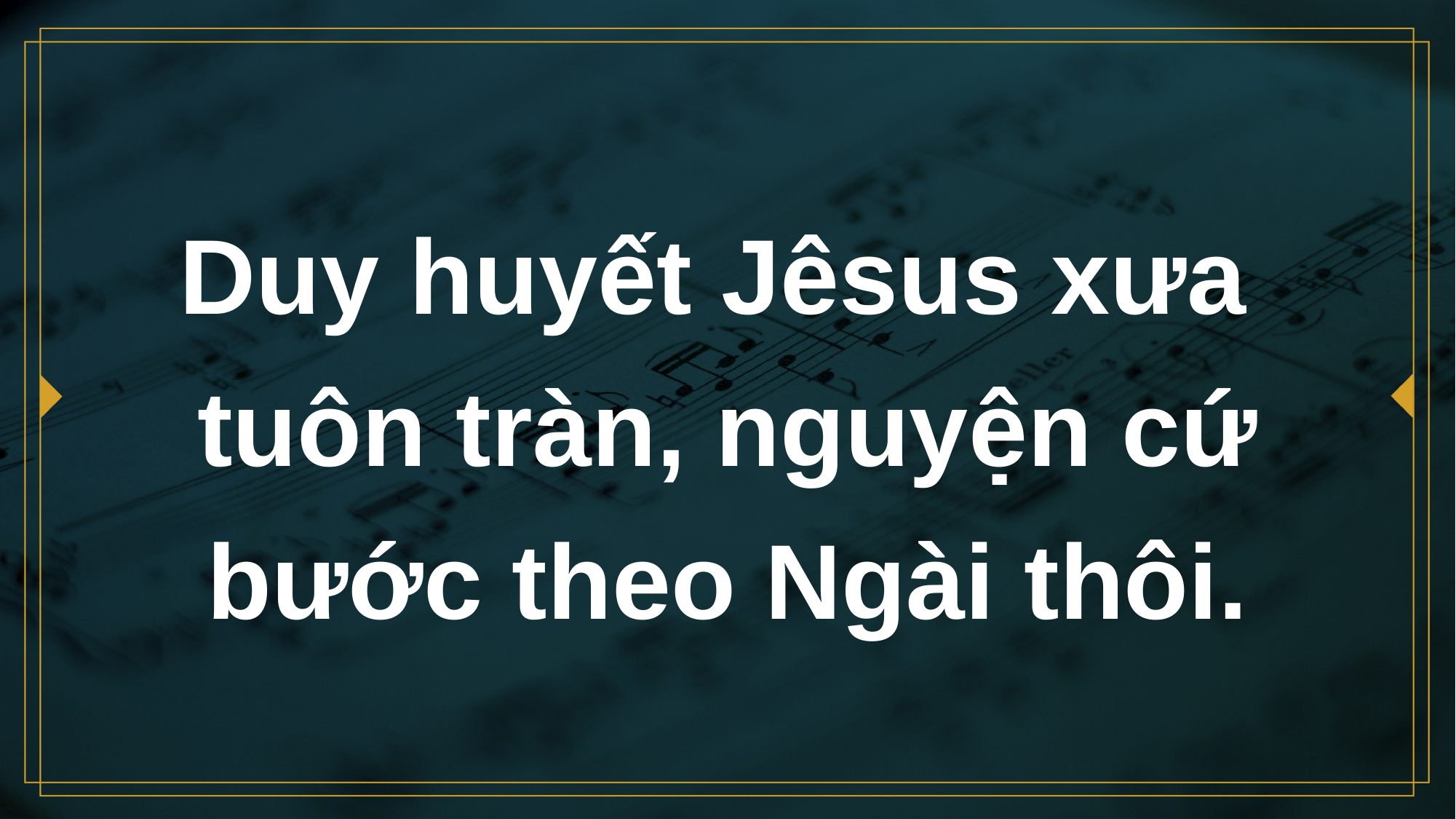

# Duy huyết Jêsus xưa tuôn tràn, nguyện cứ bước theo Ngài thôi.